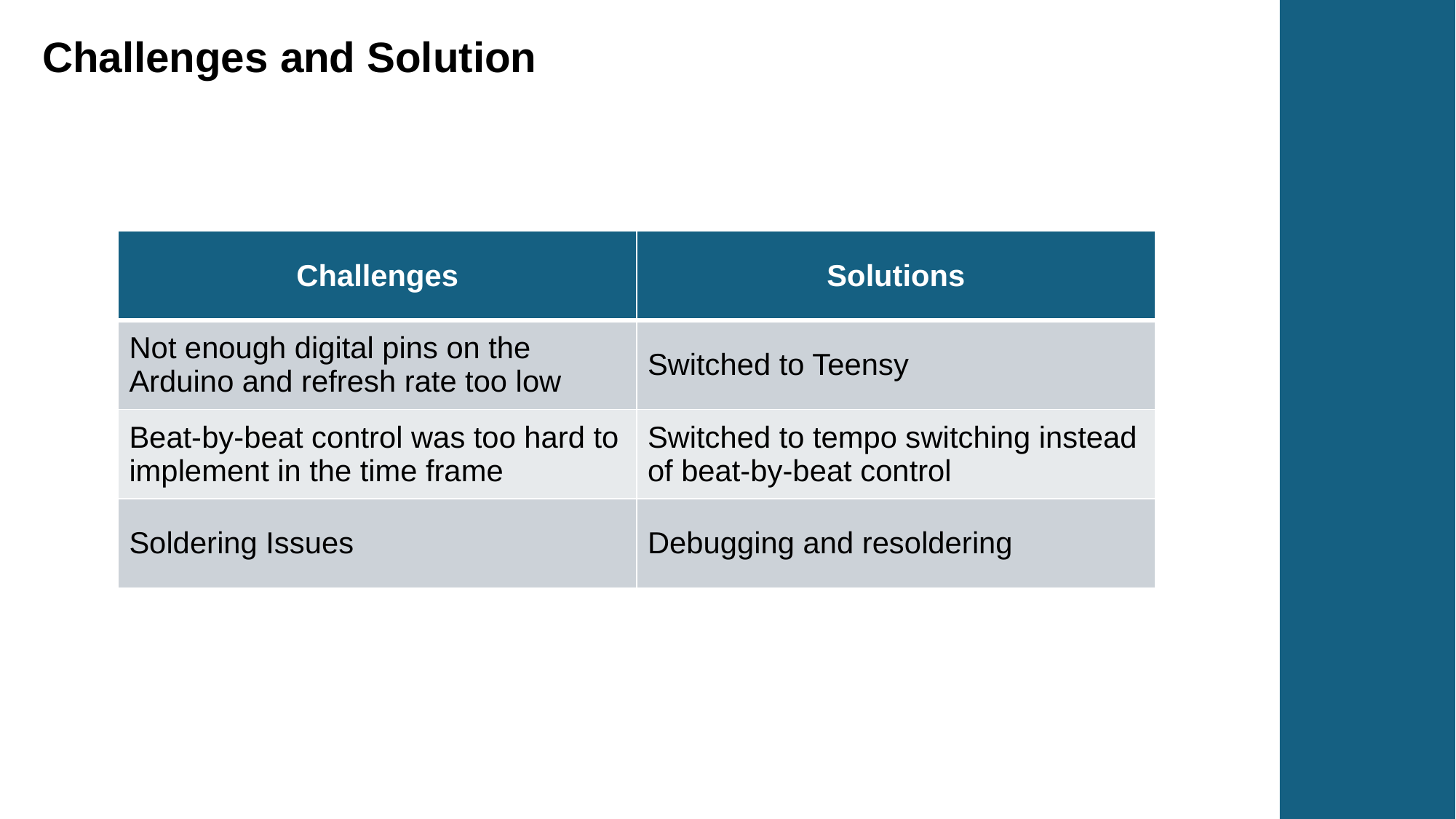

Challenges and Solution
| Challenges | Solutions |
| --- | --- |
| Not enough digital pins on the Arduino and refresh rate too low | Switched to Teensy |
| Beat-by-beat control was too hard to implement in the time frame | Switched to tempo switching instead of beat-by-beat control |
| Soldering Issues | Debugging and resoldering |